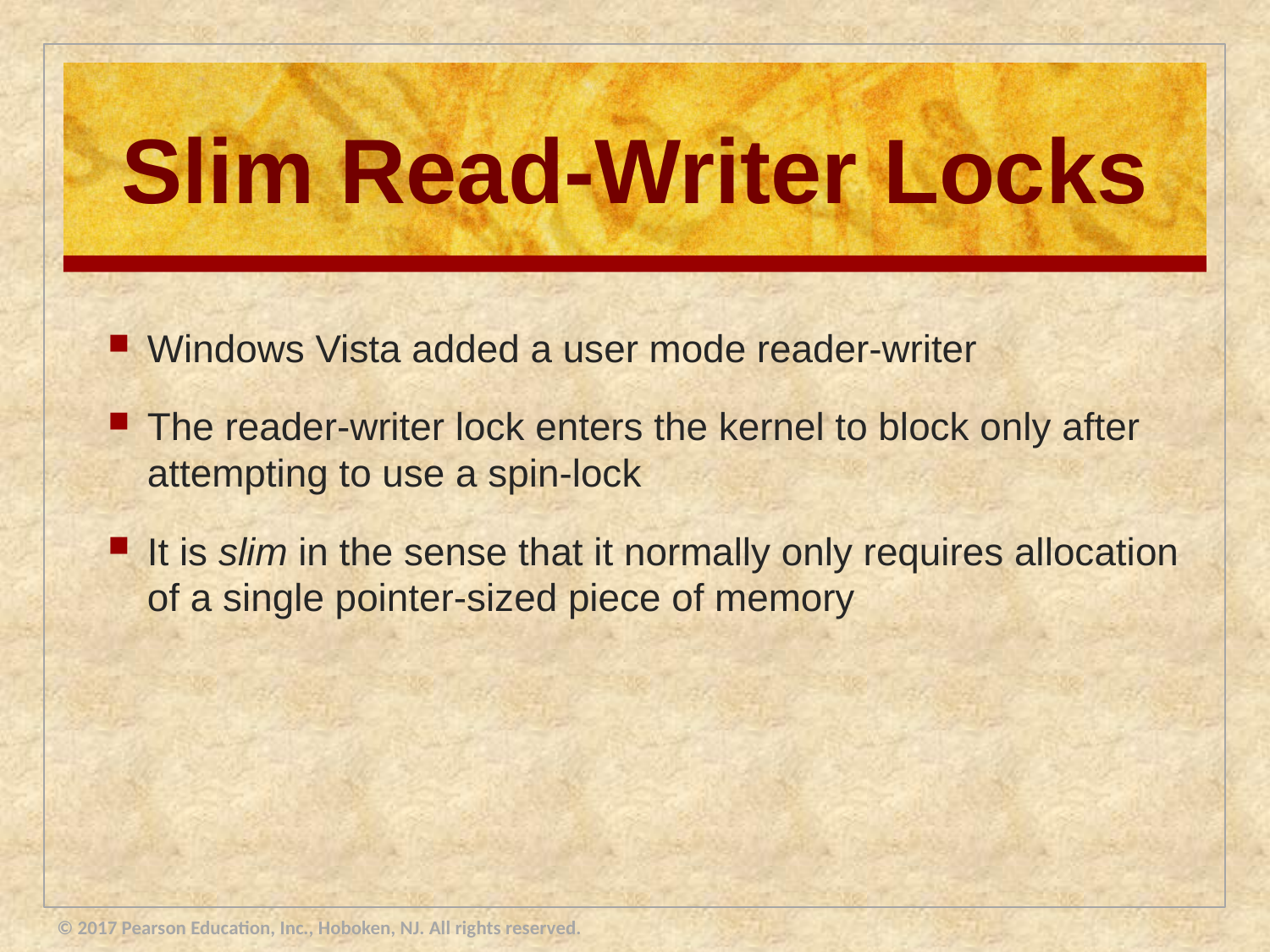

# Slim Read-Writer Locks
Windows Vista added a user mode reader-writer
The reader-writer lock enters the kernel to block only after attempting to use a spin-lock
It is slim in the sense that it normally only requires allocation of a single pointer-sized piece of memory
© 2017 Pearson Education, Inc., Hoboken, NJ. All rights reserved.